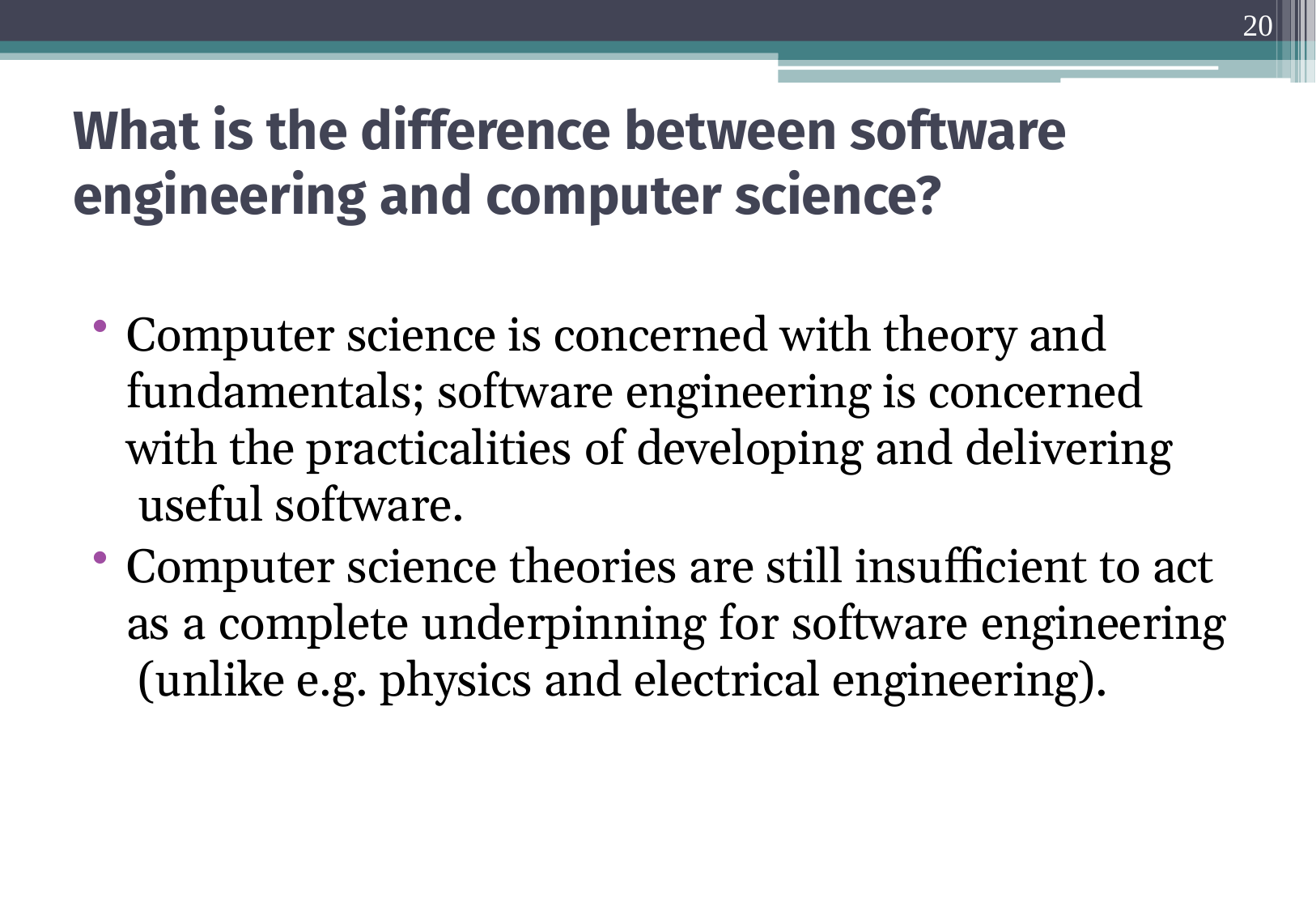

20
# What is the difference between software  engineering and computer science?
Computer science is concerned with theory and  fundamentals; software engineering is concerned  with the practicalities of developing and delivering  useful software.
Computer science theories are still insufficient to act  as a complete underpinning for software engineering  (unlike e.g. physics and electrical engineering).